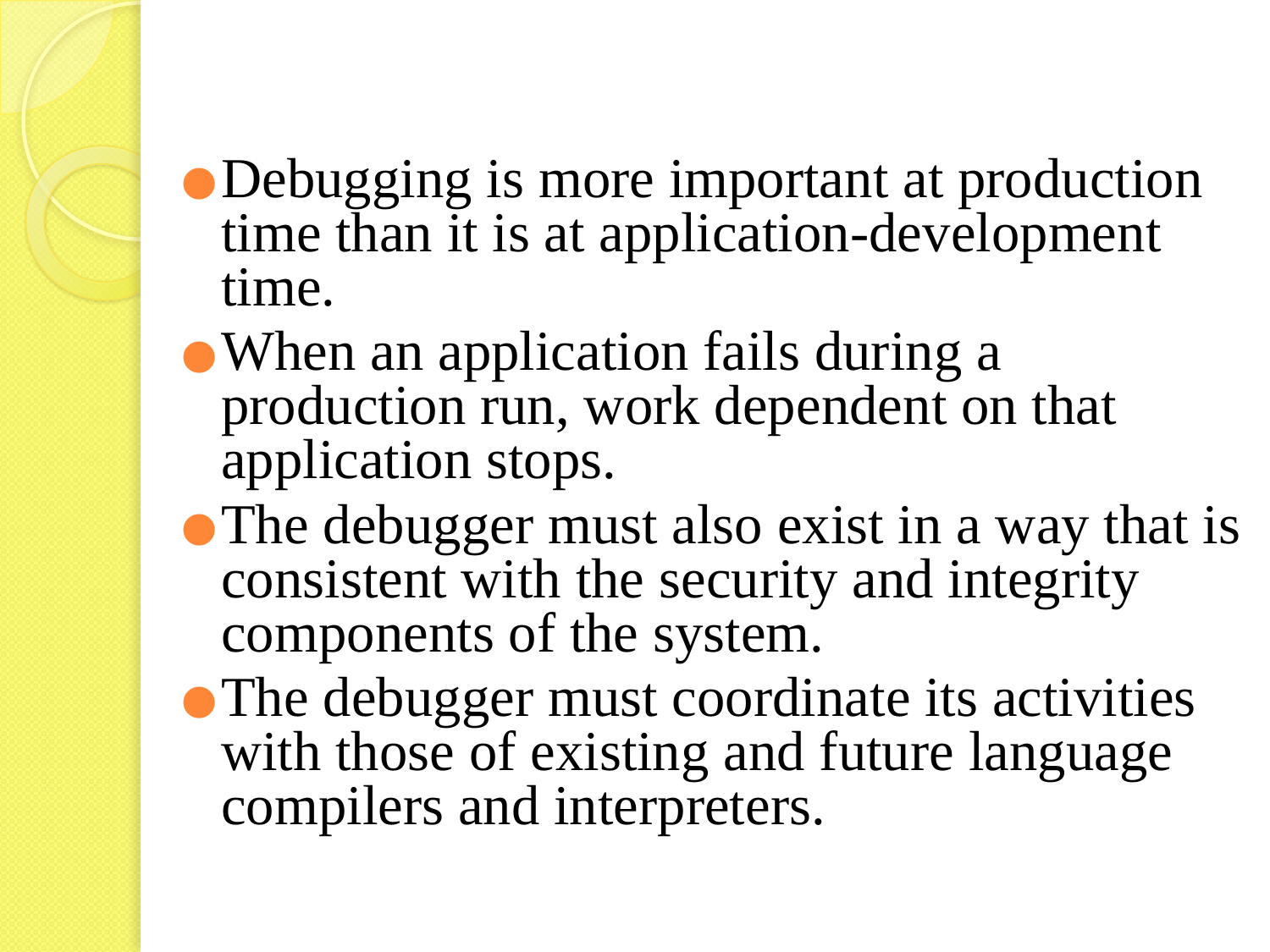

Debugging is more important at production time than it is at application-development time.
When an application fails during a production run, work dependent on that application stops.
The debugger must also exist in a way that is consistent with the security and integrity components of the system.
The debugger must coordinate its activities with those of existing and future language compilers and interpreters.